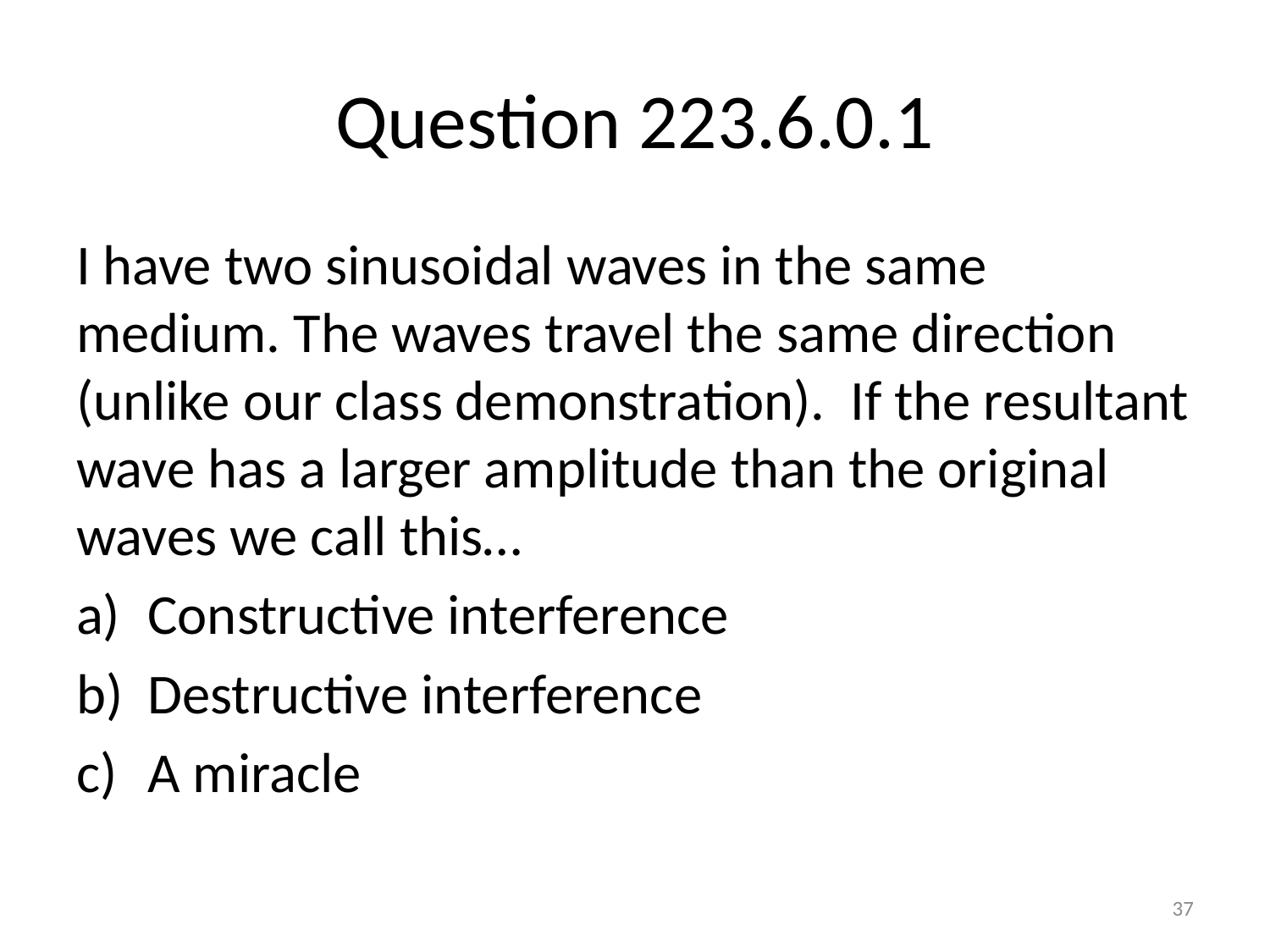

# Question 223.6.0.1
I have two sinusoidal waves in the same medium. The waves travel the same direction (unlike our class demonstration).  If the resultant wave has a larger amplitude than the original waves we call this…
Constructive interference
Destructive interference
A miracle
37